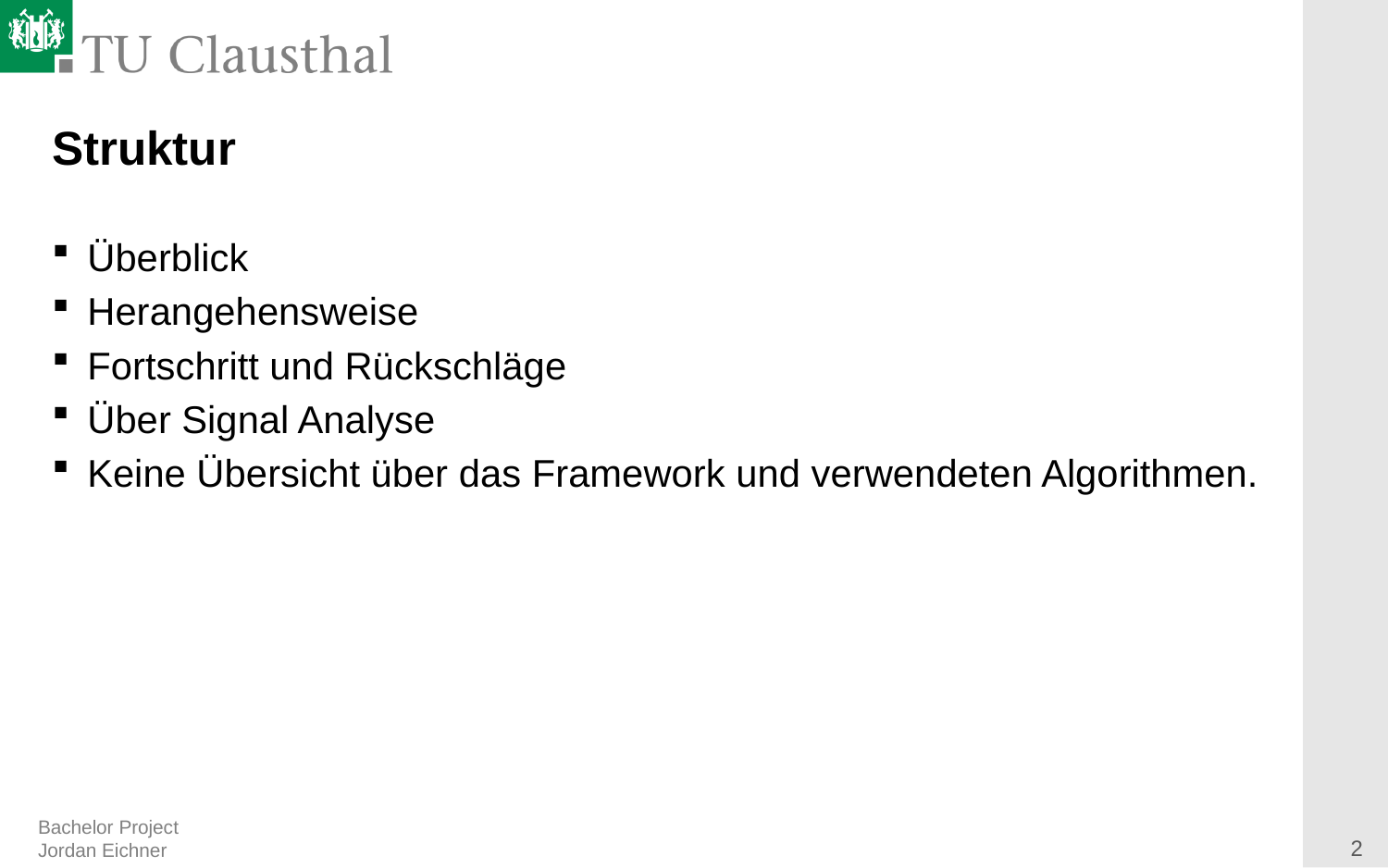

# Struktur
Überblick
Herangehensweise
Fortschritt und Rückschläge
Über Signal Analyse
Keine Übersicht über das Framework und verwendeten Algorithmen.